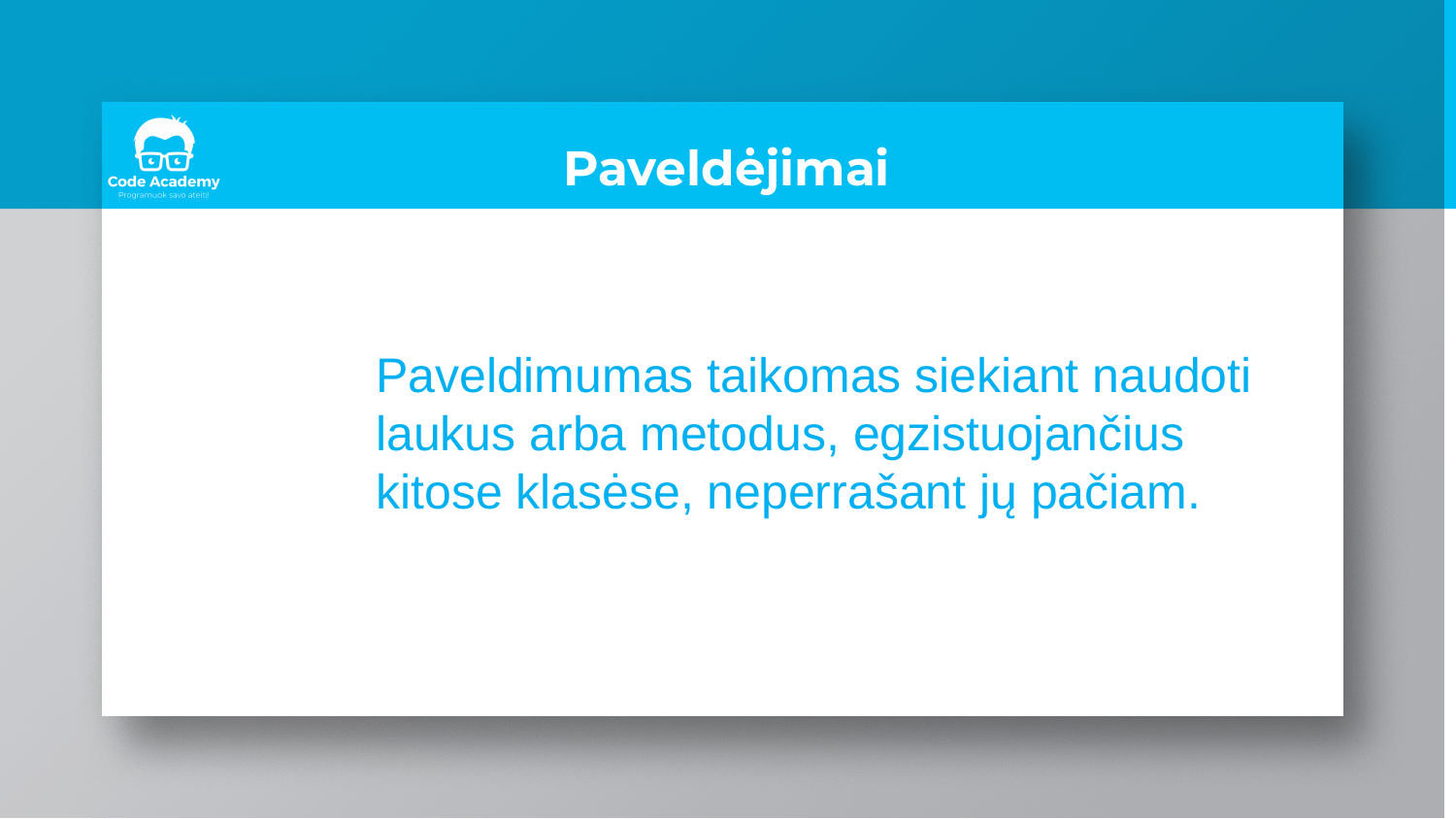

# Paveldėjimai
Paveldimumas taikomas siekiant naudoti laukus arba metodus, egzistuojančius kitose klasėse, neperrašant jų pačiam.